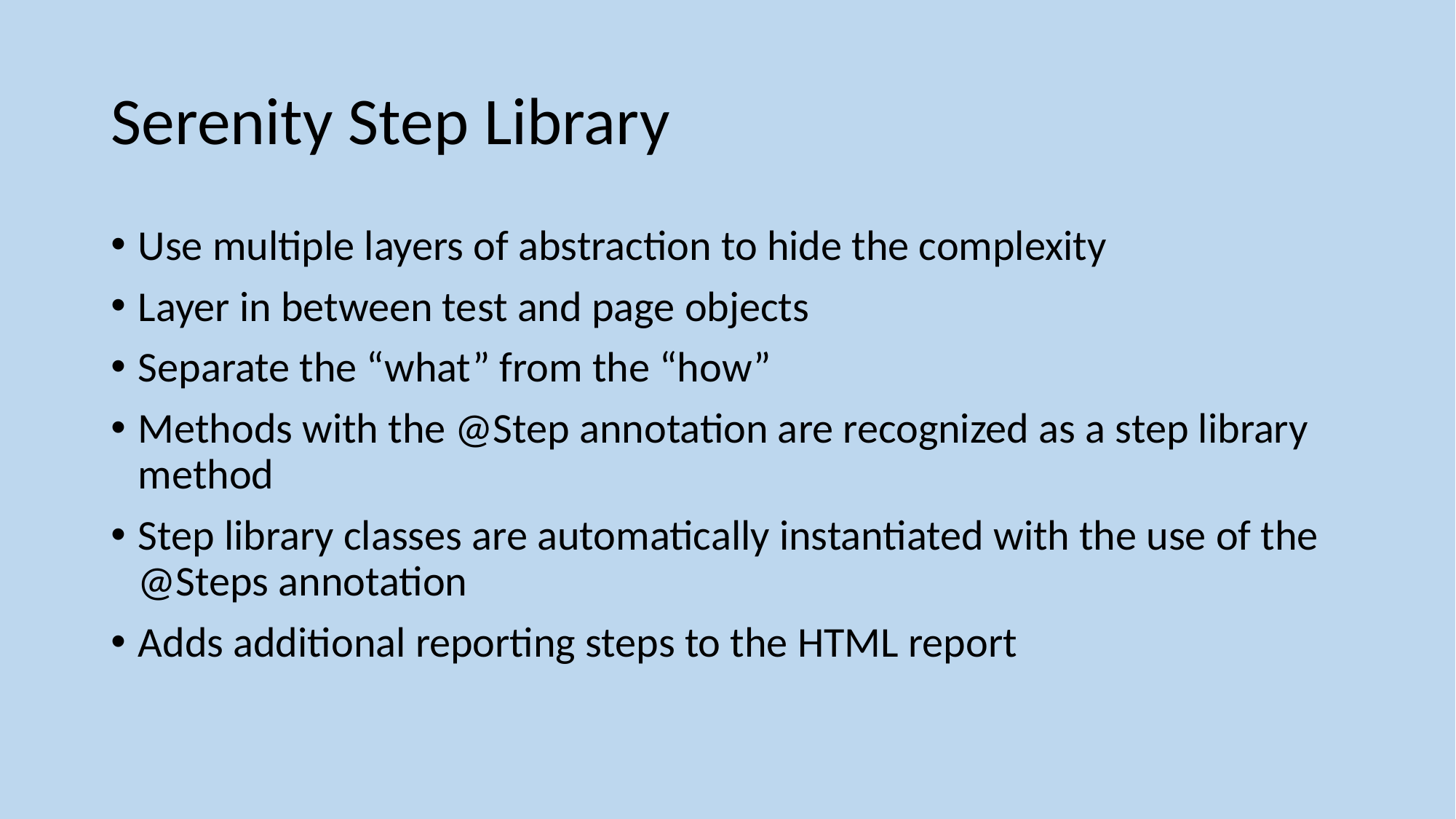

# Serenity Step Library
Use multiple layers of abstraction to hide the complexity
Layer in between test and page objects
Separate the “what” from the “how”
Methods with the @Step annotation are recognized as a step library method
Step library classes are automatically instantiated with the use of the @Steps annotation
Adds additional reporting steps to the HTML report